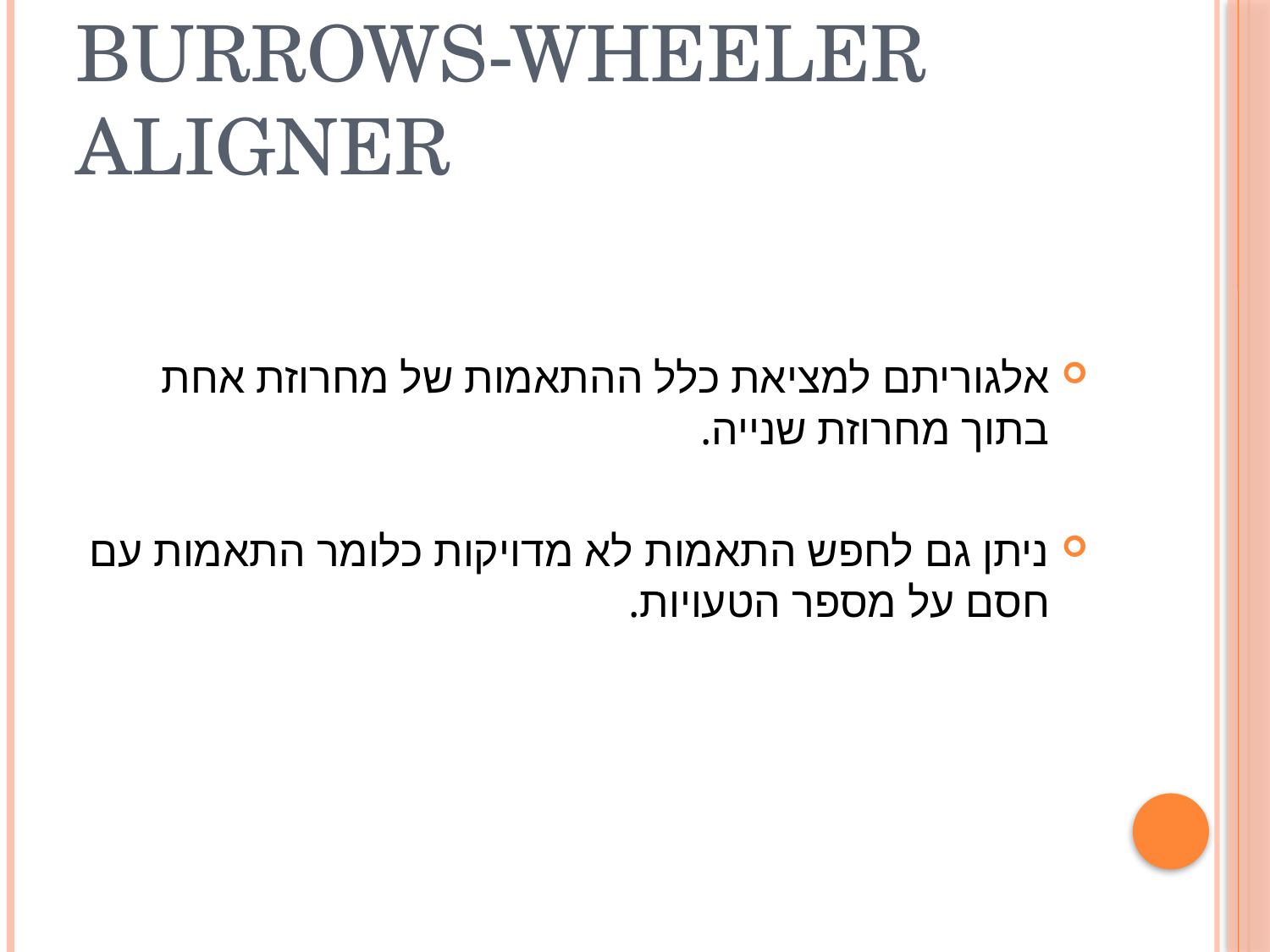

# Burrows-Wheeler Aligner

אלגוריתם למציאת כלל ההתאמות של מחרוזת אחת בתוך מחרוזת שנייה.

ניתן גם לחפש התאמות לא מדויקות כלומר התאמות עם חסם על מספר הטעויות.